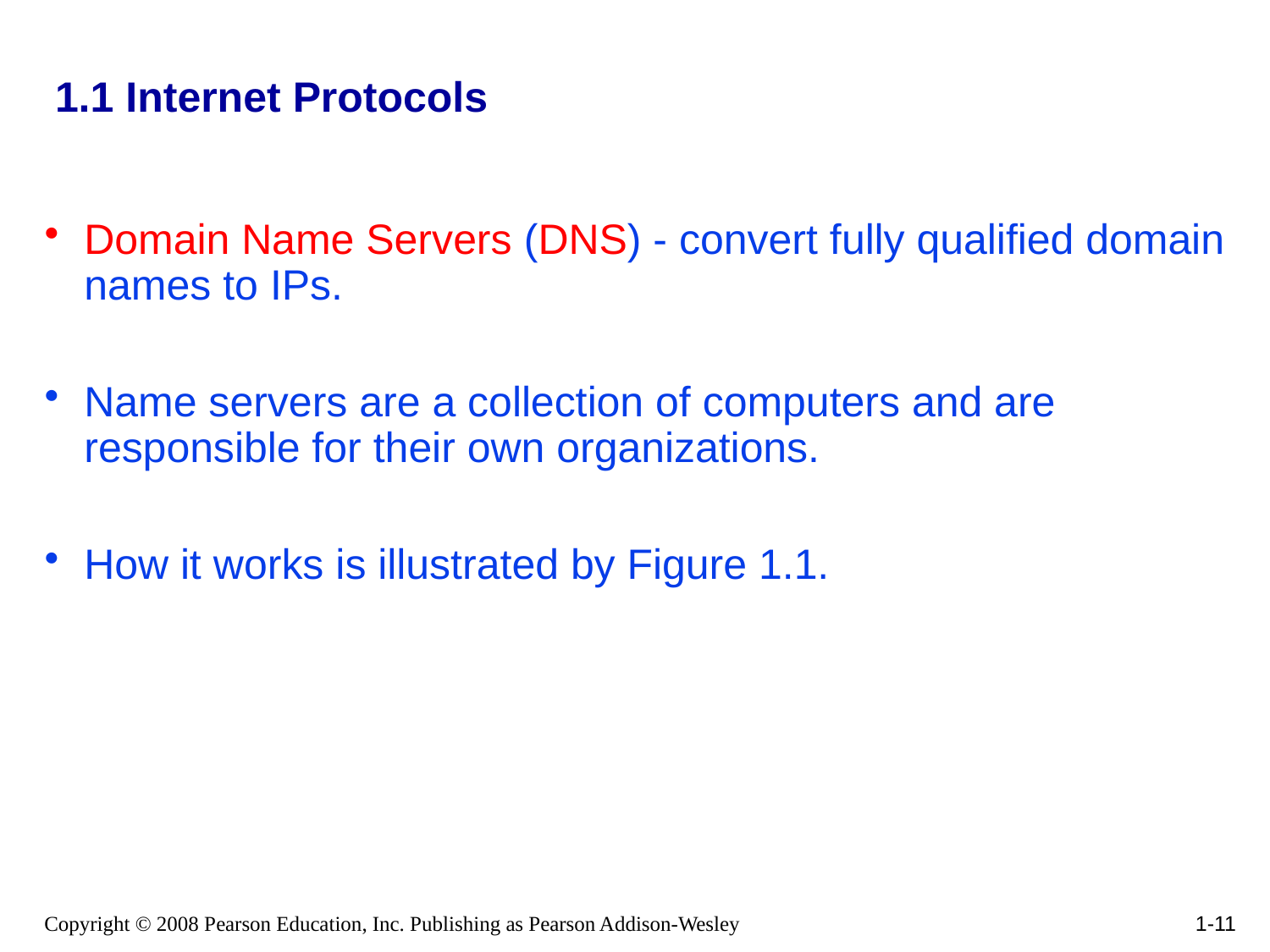

# 1.1 Internet Protocols

Domain Name Servers (DNS) - convert fully qualified domain names to IPs.

Name servers are a collection of computers and are responsible for their own organizations.

How it works is illustrated by Figure 1.1.